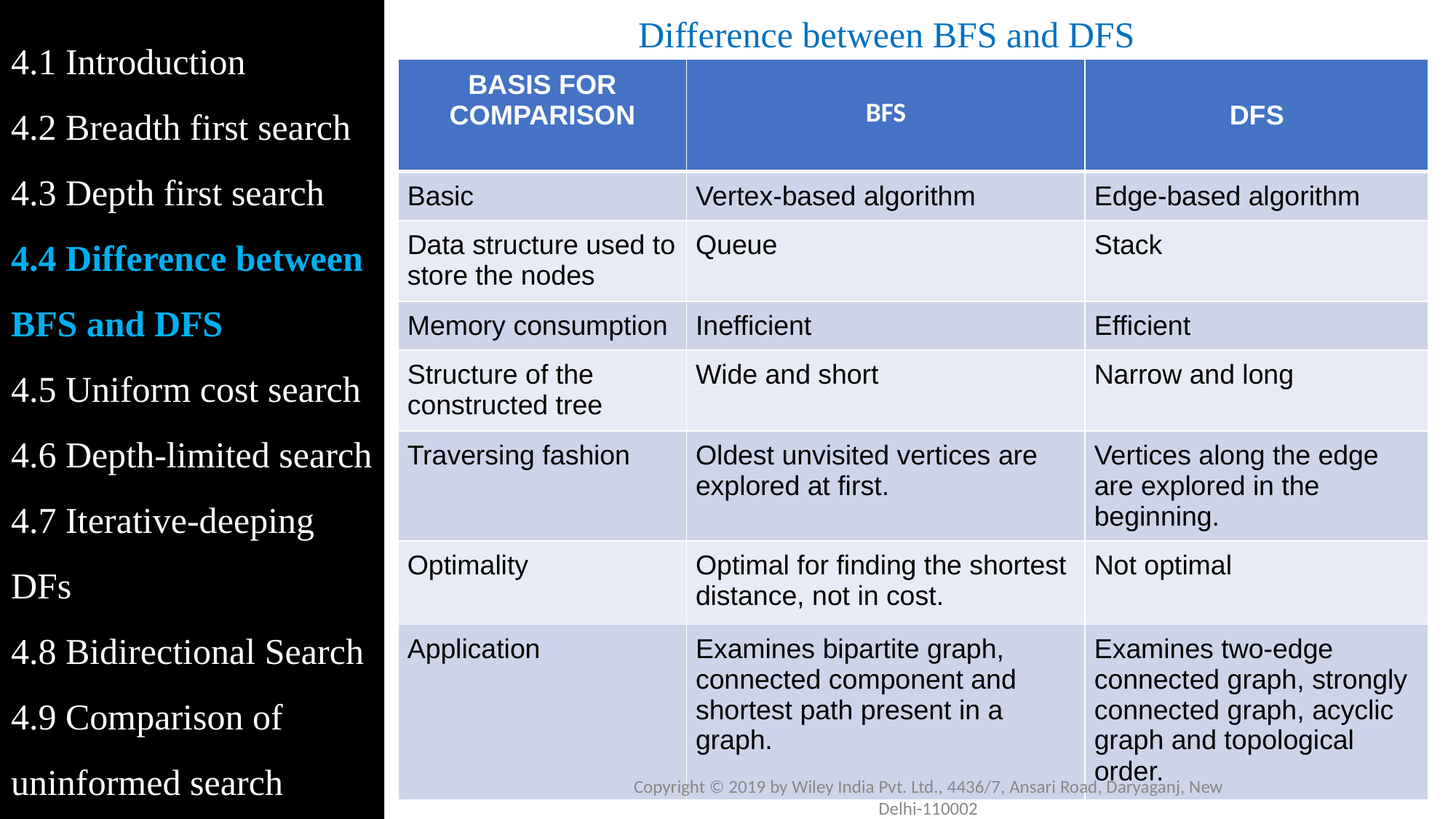

4.1 Introduction
4.2 Breadth first search
4.3 Depth first search
4.4 Difference between BFS and DFS
4.5 Uniform cost search
4.6 Depth-limited search
4.7 Iterative-deeping DFs
4.8 Bidirectional Search
4.9 Comparison of uninformed search
# Difference between BFS and DFS
| BASIS FOR COMPARISON | BFS | DFS |
| --- | --- | --- |
| Basic | Vertex-based algorithm | Edge-based algorithm |
| Data structure used to store the nodes | Queue | Stack |
| Memory consumption | Inefficient | Efficient |
| Structure of the constructed tree | Wide and short | Narrow and long |
| Traversing fashion | Oldest unvisited vertices are explored at first. | Vertices along the edge are explored in the beginning. |
| Optimality | Optimal for finding the shortest distance, not in cost. | Not optimal |
| Application | Examines bipartite graph, connected component and shortest path present in a graph. | Examines two-edge connected graph, strongly connected graph, acyclic graph and topological order. |
Copyright © 2019 by Wiley India Pvt. Ltd., 4436/7, Ansari Road, Daryaganj, New Delhi-110002